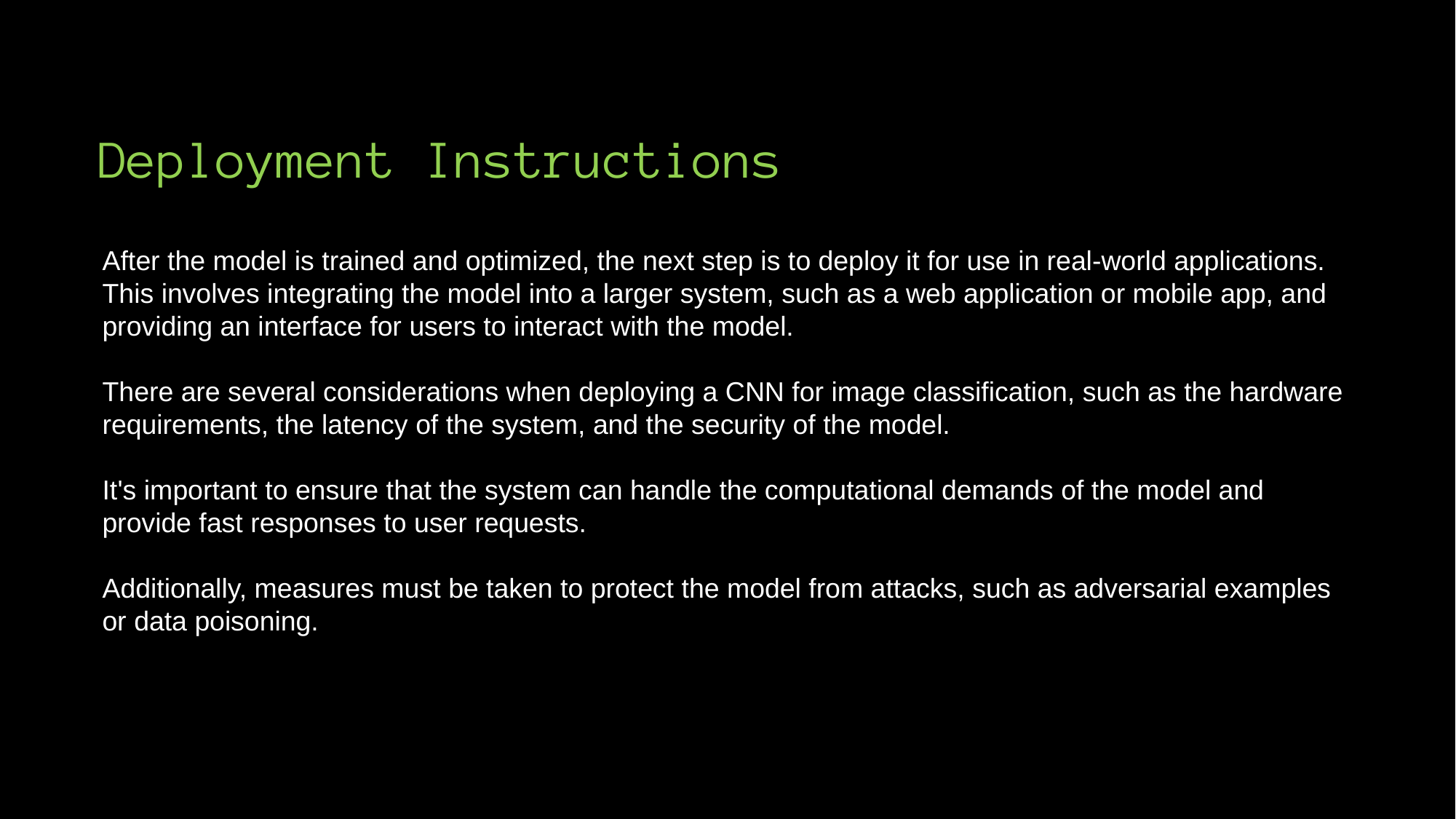

Deployment Instructions

After the model is trained and optimized, the next step is to deploy it for use in real-world applications. This involves integrating the model into a larger system, such as a web application or mobile app, and providing an interface for users to interact with the model.

There are several considerations when deploying a CNN for image classification, such as the hardware requirements, the latency of the system, and the security of the model.

It's important to ensure that the system can handle the computational demands of the model and provide fast responses to user requests.

Additionally, measures must be taken to protect the model from attacks, such as adversarial examples or data poisoning.